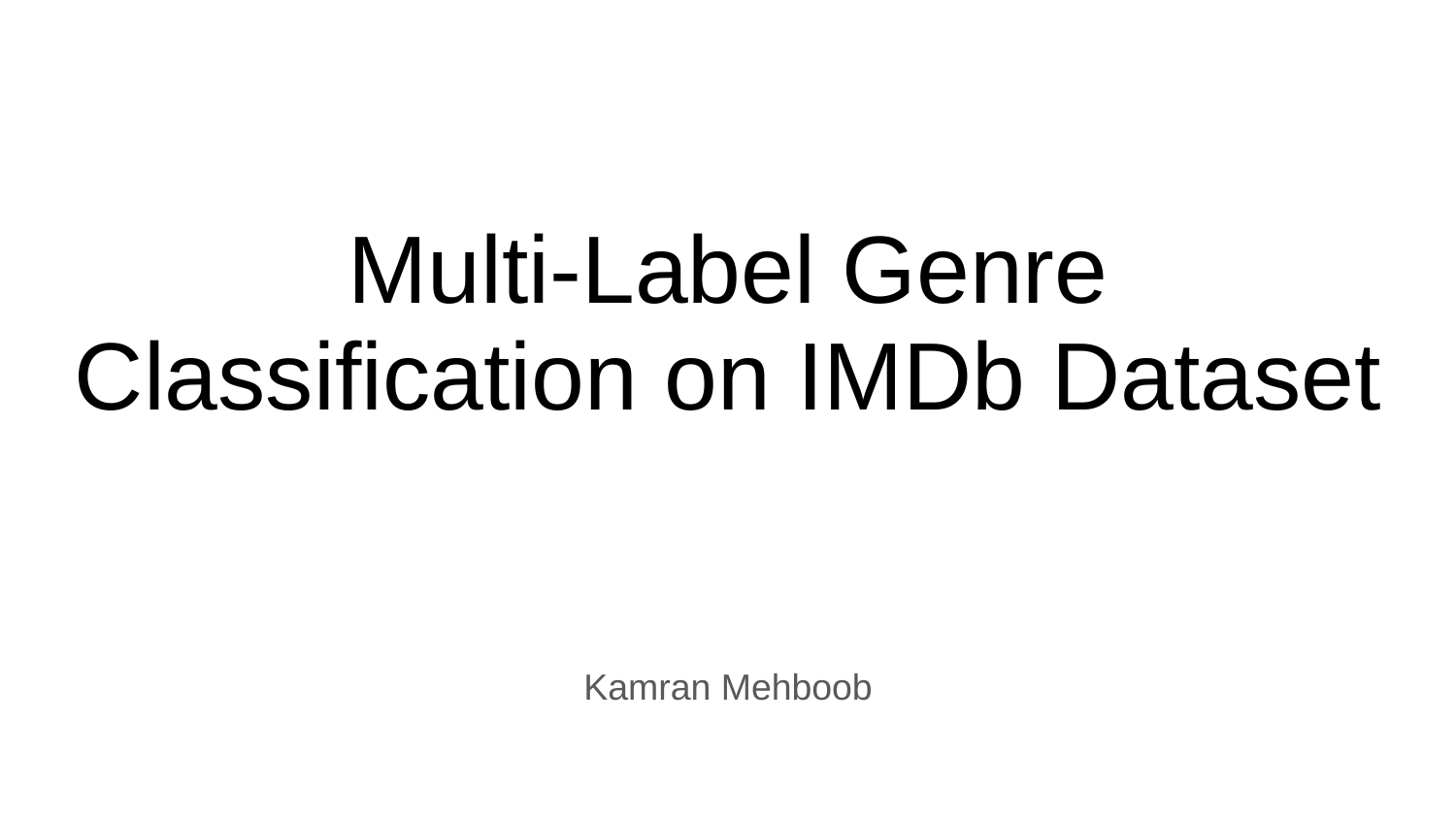

# Multi-Label Genre Classification on IMDb Dataset
Kamran Mehboob